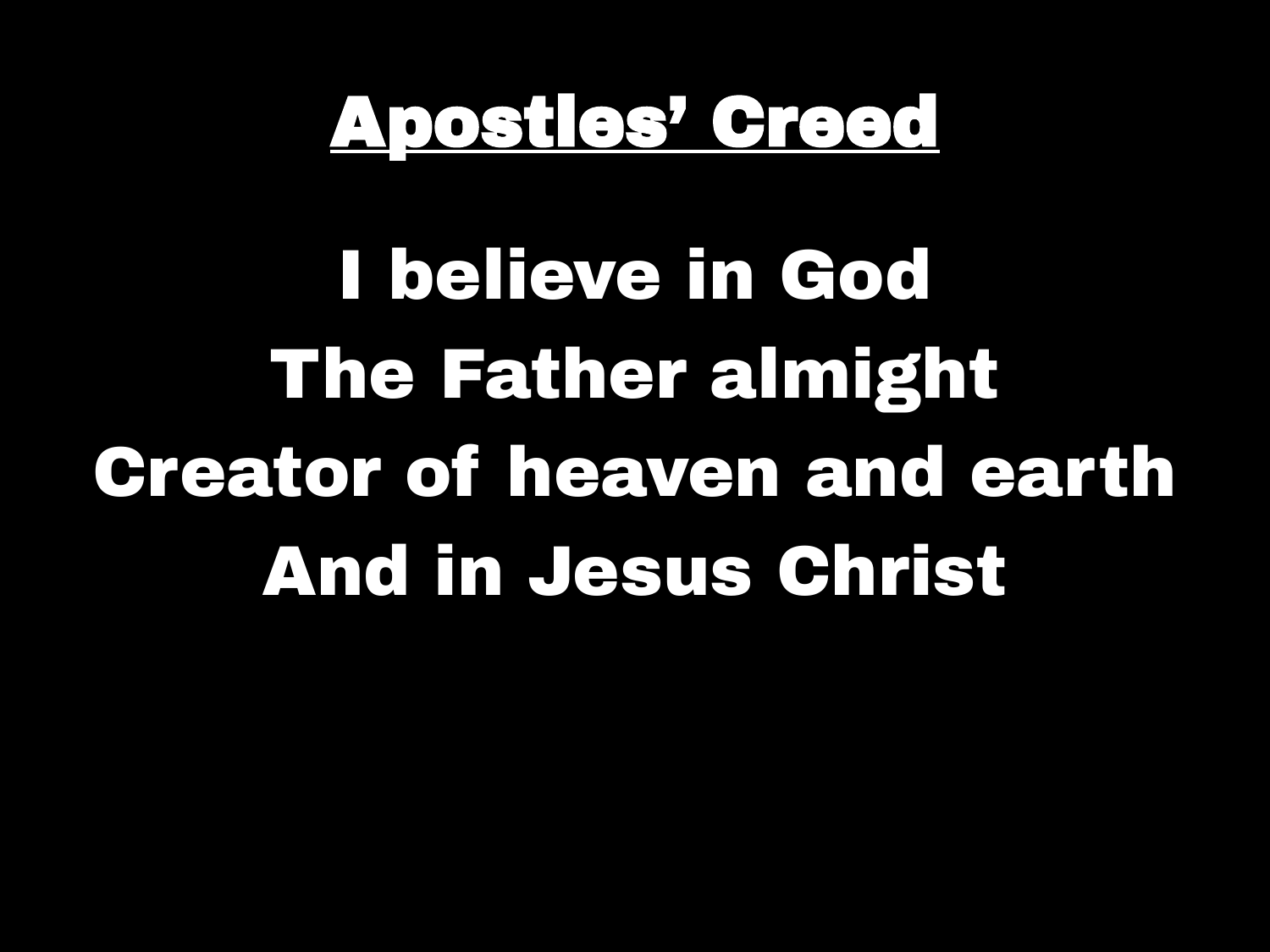

# Apostles’ Creed
I believe in God
The Father almight
Creator of heaven and earth
And in Jesus Christ